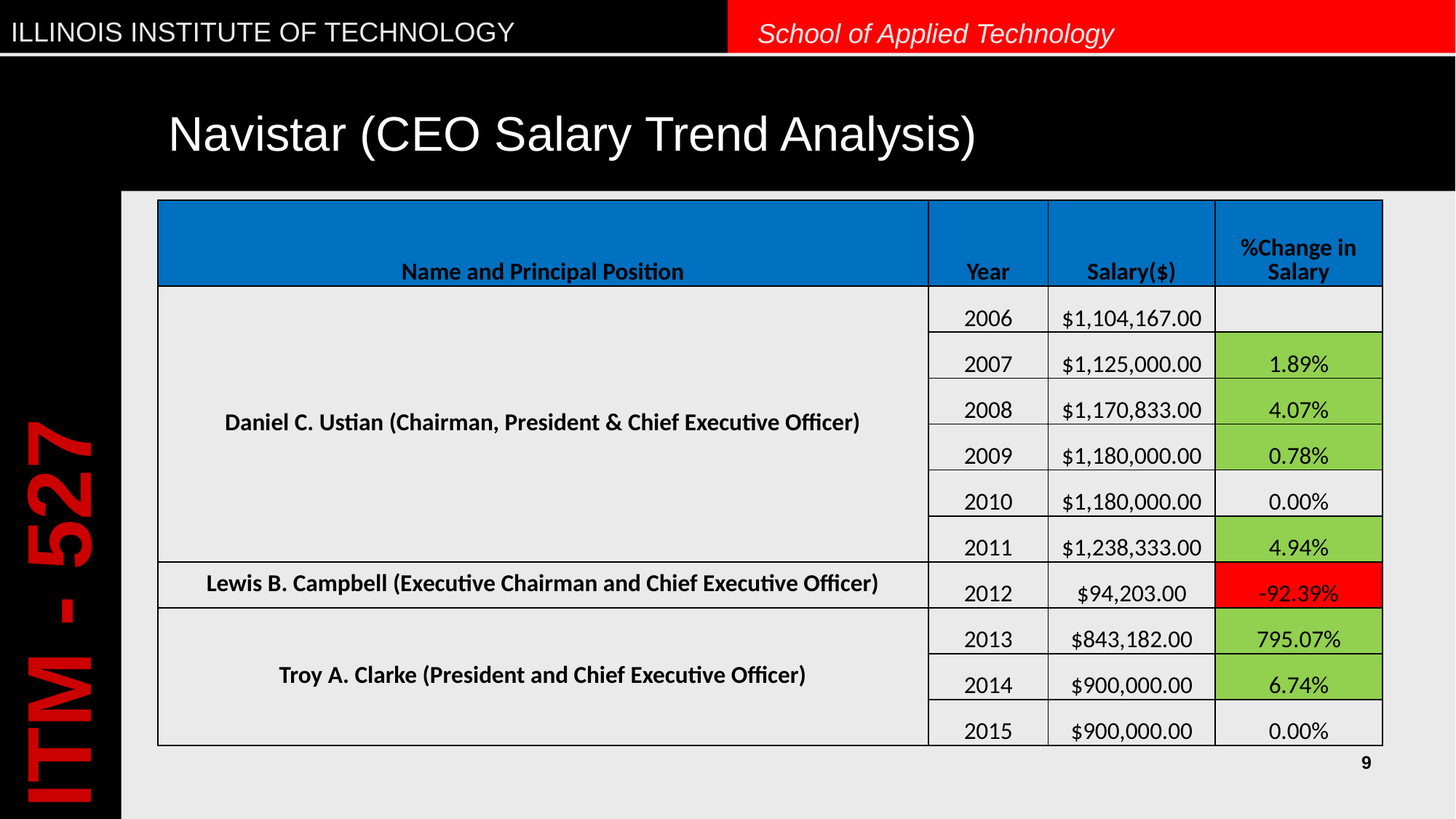

# Navistar (CEO Salary Trend Analysis)
| Name and Principal Position | Year | Salary($) | %Change in Salary |
| --- | --- | --- | --- |
| Daniel C. Ustian (Chairman, President & Chief Executive Officer) | 2006 | $1,104,167.00 |  |
|  | 2007 | $1,125,000.00 | 1.89% |
|  | 2008 | $1,170,833.00 | 4.07% |
|  | 2009 | $1,180,000.00 | 0.78% |
|  | 2010 | $1,180,000.00 | 0.00% |
|  | 2011 | $1,238,333.00 | 4.94% |
| Lewis B. Campbell (Executive Chairman and Chief Executive Officer) | 2012 | $94,203.00 | -92.39% |
| Troy A. Clarke (President and Chief Executive Officer) | 2013 | $843,182.00 | 795.07% |
|  | 2014 | $900,000.00 | 6.74% |
|  | 2015 | $900,000.00 | 0.00% |
9